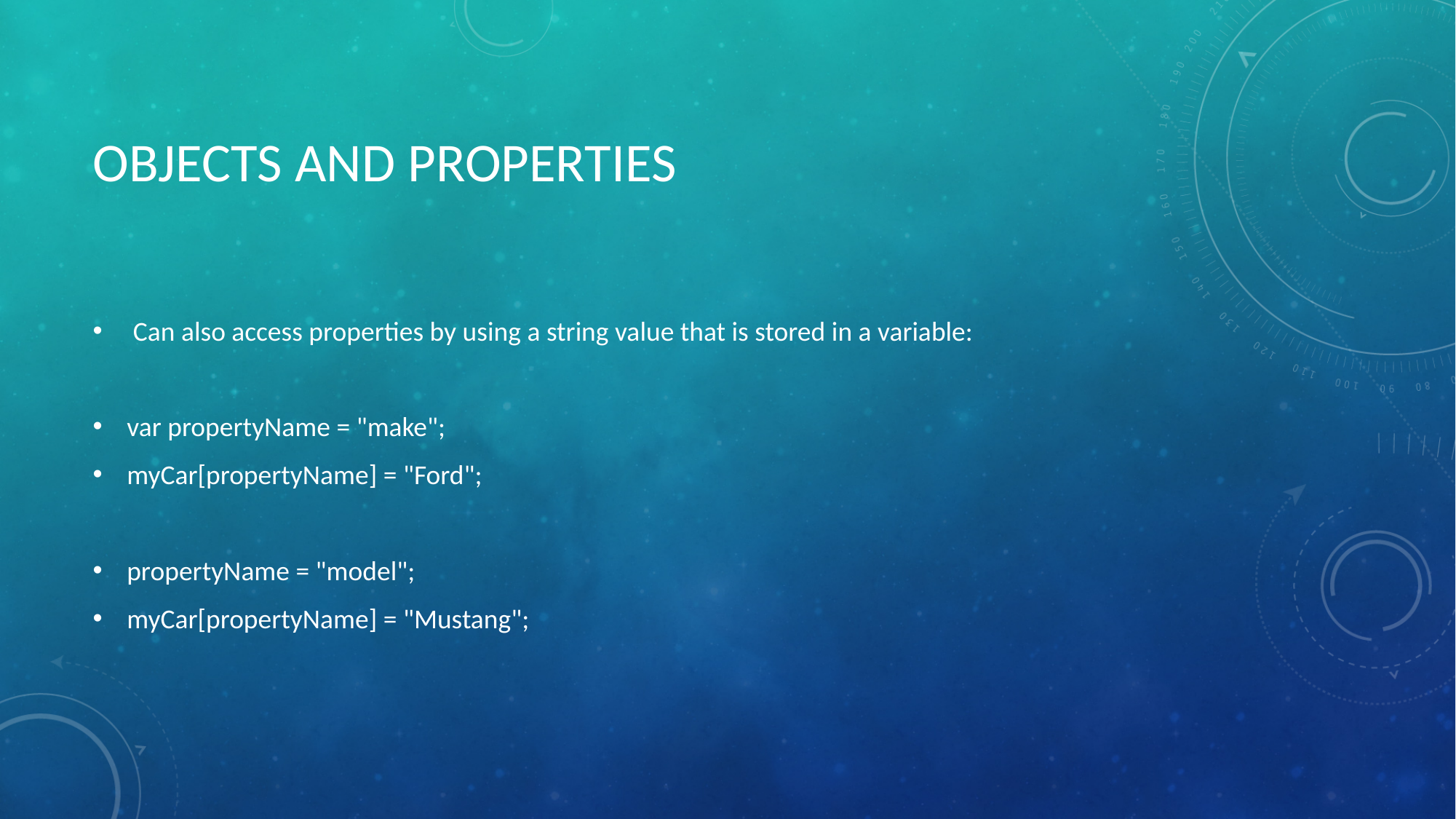

# Objects and properties
 Can also access properties by using a string value that is stored in a variable:

var propertyName = "make";
myCar[propertyName] = "Ford";

propertyName = "model";
myCar[propertyName] = "Mustang";